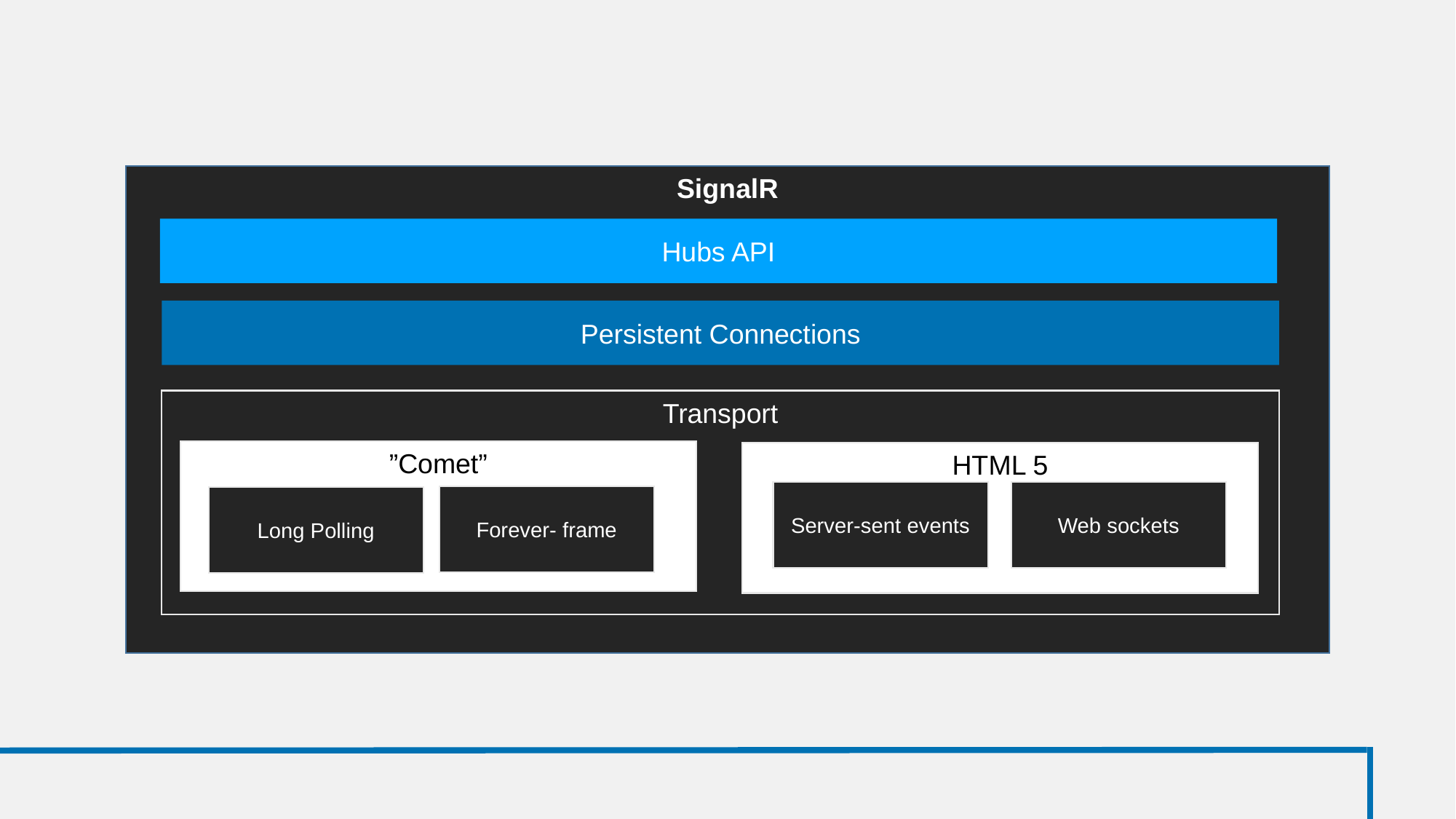

SignalR
Hubs API
Persistent Connections
Transport
”Comet”
Forever- frame
Long Polling
HTML 5
Web sockets
Server-sent events